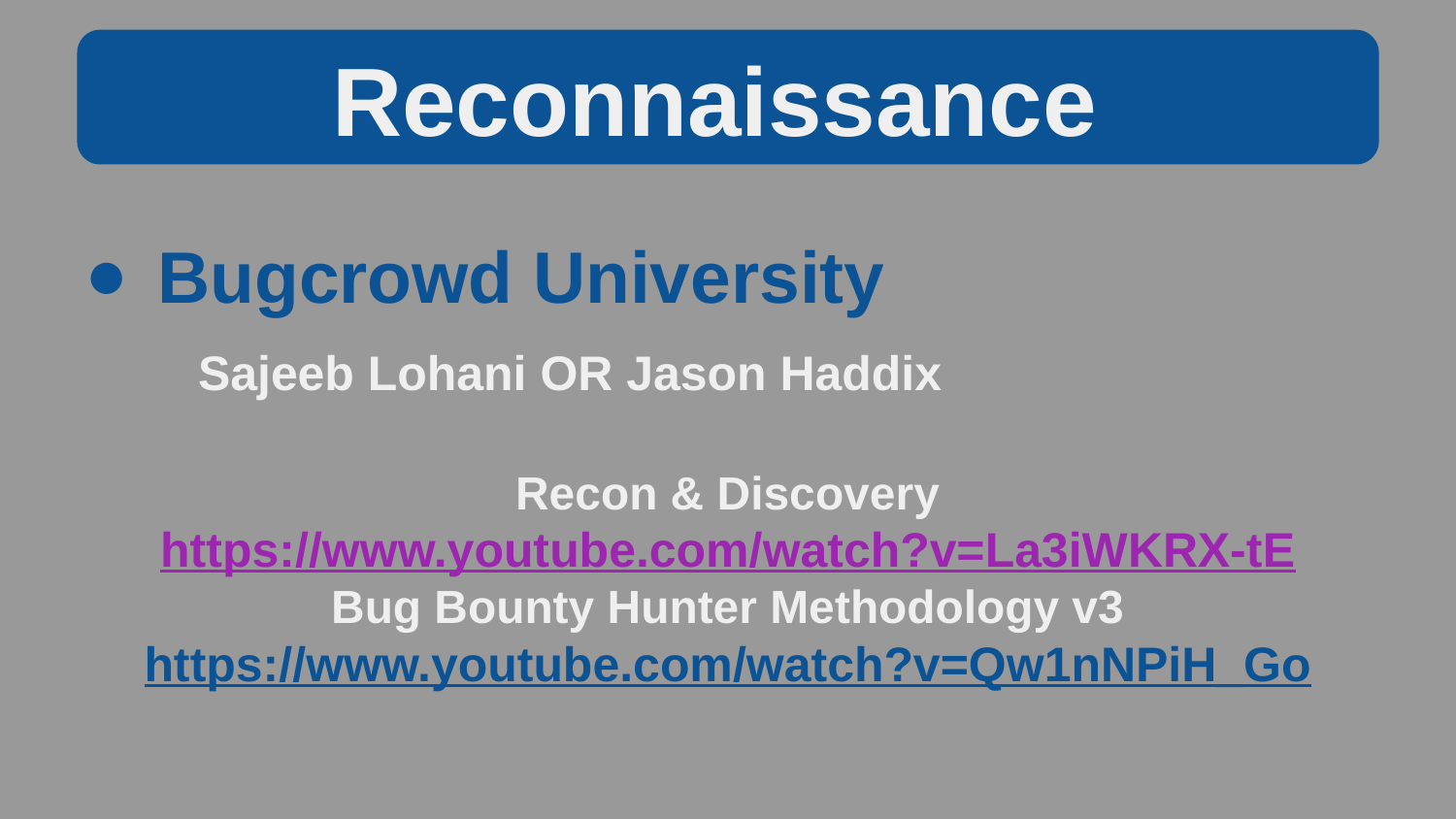

Reconnaissance
Bugcrowd University
  Sajeeb Lohani OR Jason Haddix
Recon & Discovery
https://www.youtube.com/watch?v=La3iWKRX-tE
Bug Bounty Hunter Methodology v3
https://www.youtube.com/watch?v=Qw1nNPiH_Go